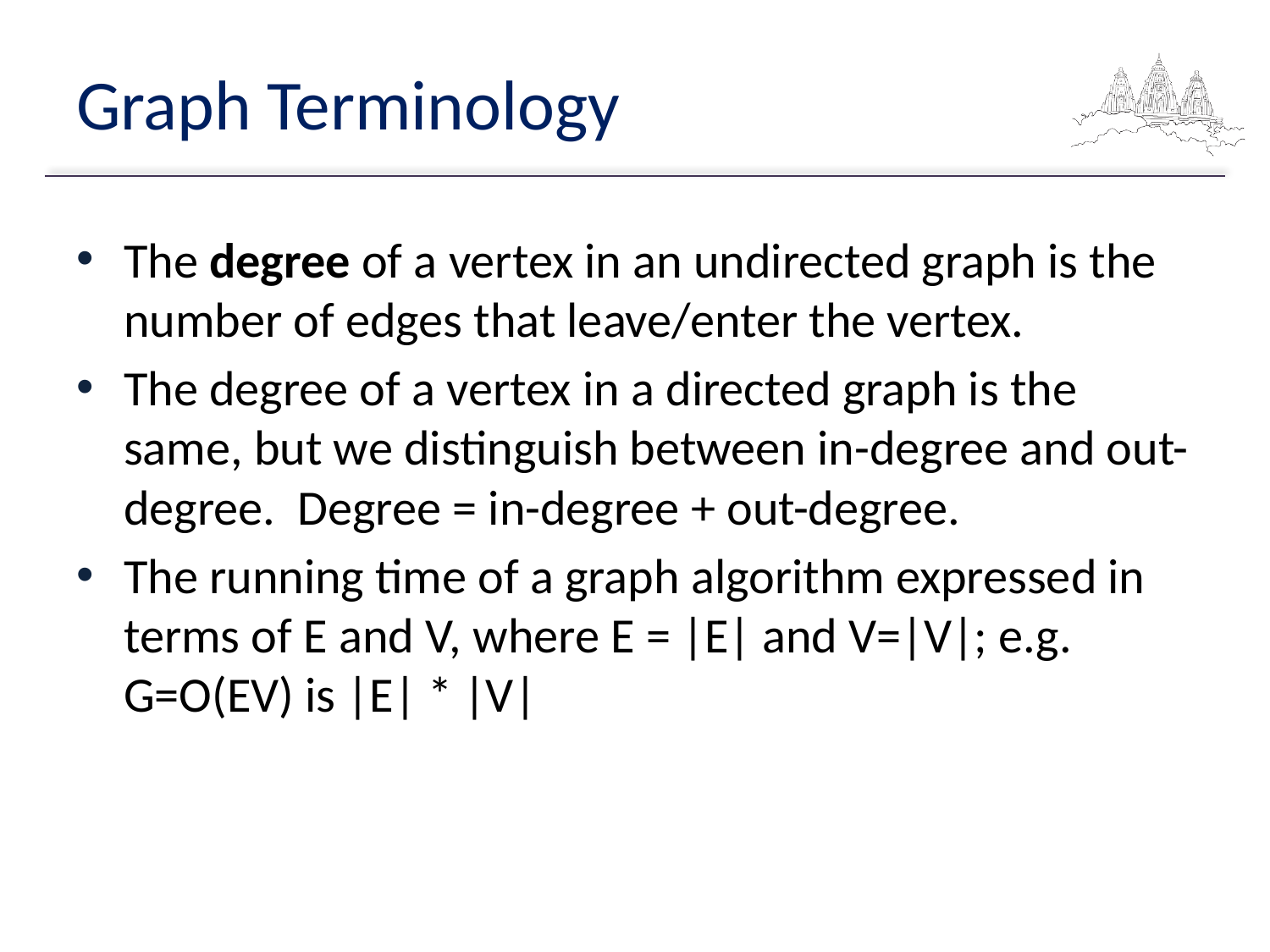

# Graph Terminology
The degree of a vertex in an undirected graph is the number of edges that leave/enter the vertex.
The degree of a vertex in a directed graph is the same, but we distinguish between in-degree and out-degree.  Degree = in-degree + out-degree.
The running time of a graph algorithm expressed in terms of E and V, where E = |E| and V=|V|; e.g. G=O(EV) is |E| * |V|